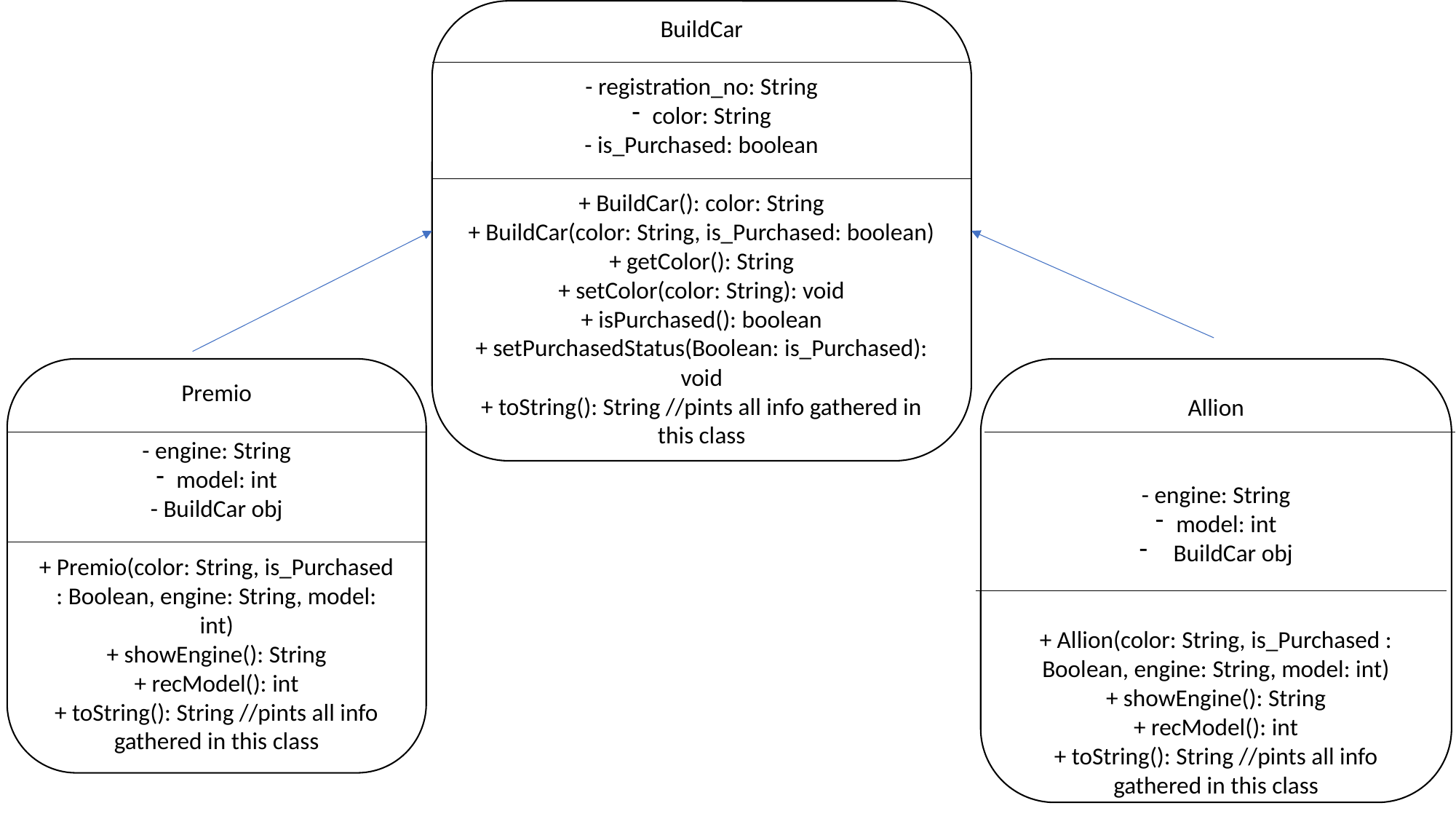

BuildCar

- registration_no: String
color: String
- is_Purchased: boolean

+ BuildCar(): color: String
+ BuildCar(color: String, is_Purchased: boolean)
+ getColor(): String
+ setColor(color: String): void
+ isPurchased(): boolean
+ setPurchasedStatus(Boolean: is_Purchased): void
+ toString(): String //pints all info gathered in this class

Premio

- engine: String
model: int
- BuildCar obj

+ Premio(color: String, is_Purchased : Boolean, engine: String, model: int)
+ showEngine(): String
+ recModel(): int
+ toString(): String //pints all info gathered in this class

Allion

- engine: String
model: int
BuildCar obj

+ Allion(color: String, is_Purchased : Boolean, engine: String, model: int)
+ showEngine(): String
+ recModel(): int
+ toString(): String //pints all info gathered in this class